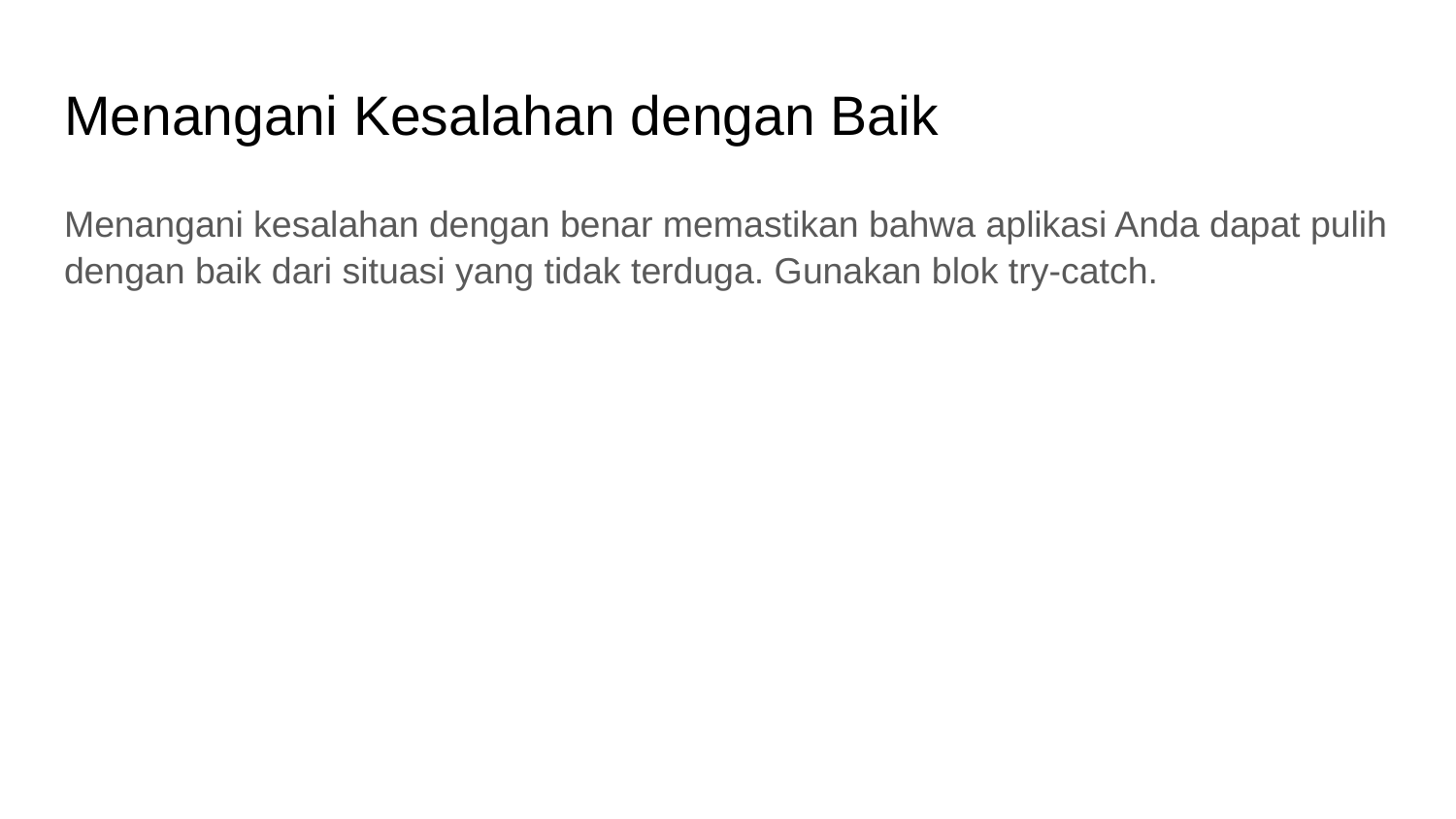

# Menangani Kesalahan dengan Baik
Menangani kesalahan dengan benar memastikan bahwa aplikasi Anda dapat pulih dengan baik dari situasi yang tidak terduga. Gunakan blok try-catch.